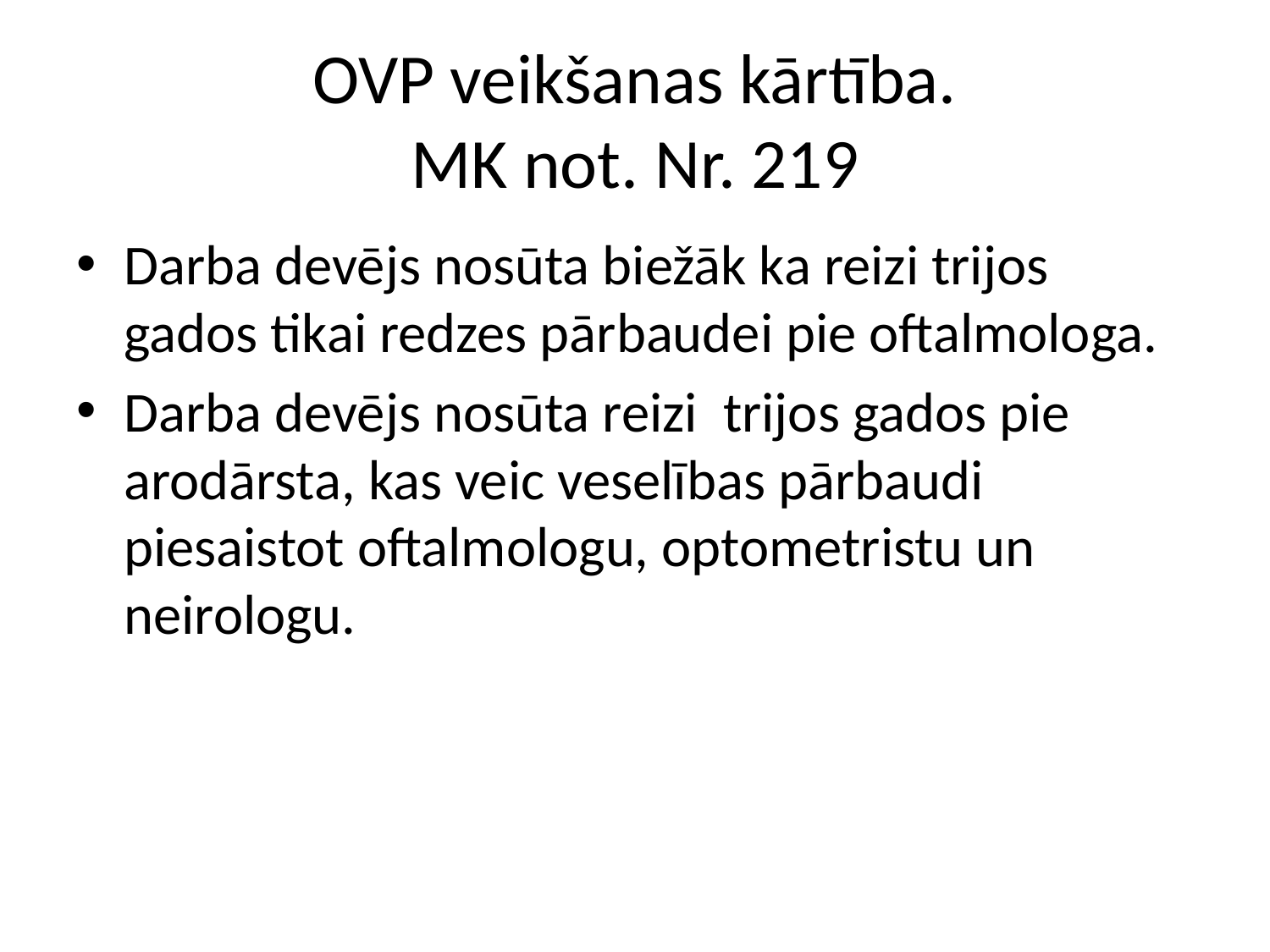

# OVP veikšanas kārtība. MK not. Nr. 219
Darba devējs nosūta biežāk ka reizi trijos gados tikai redzes pārbaudei pie oftalmologa.
Darba devējs nosūta reizi  trijos gados pie arodārsta, kas veic veselības pārbaudi piesaistot oftalmologu, optometristu un neirologu.